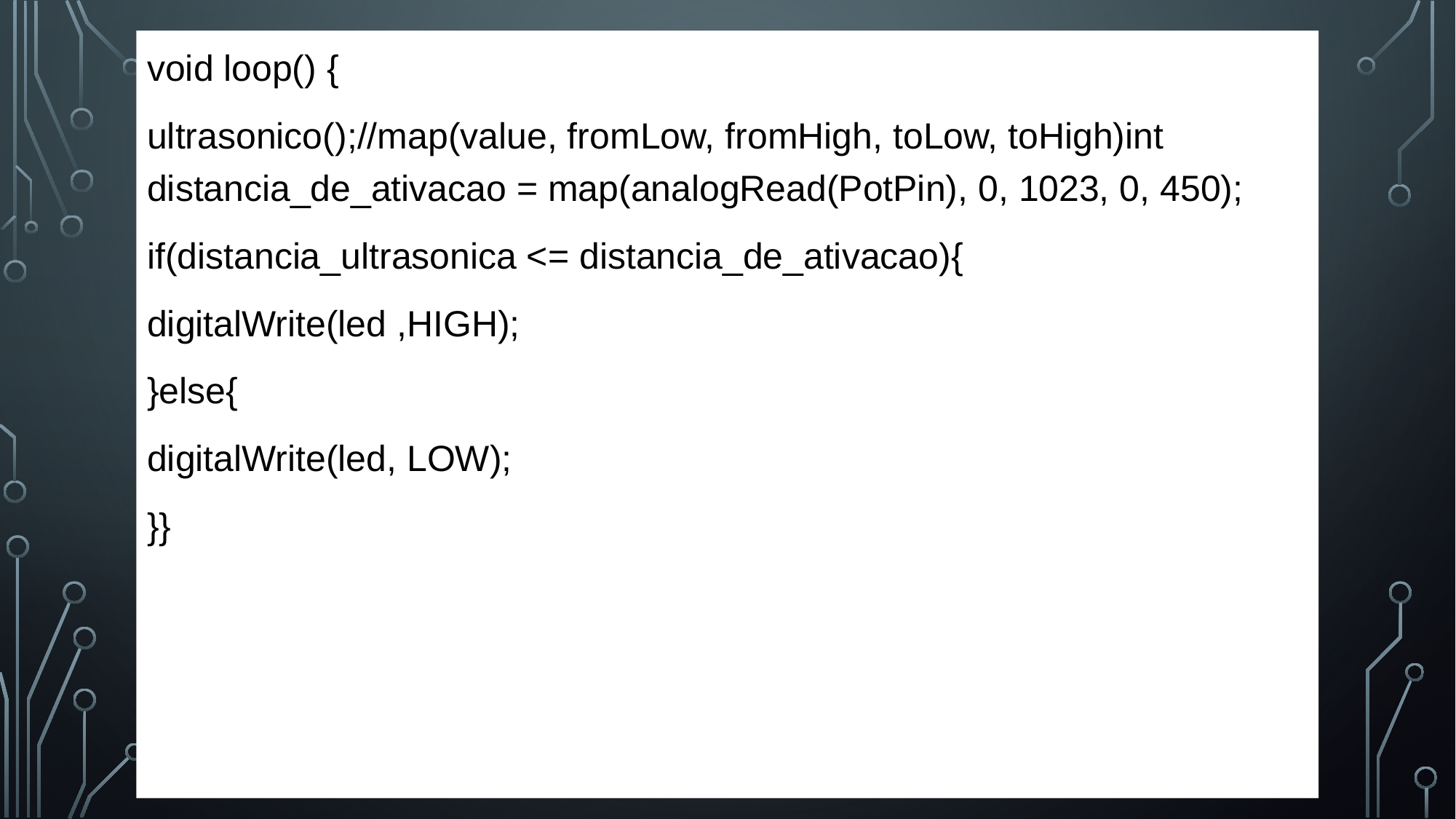

void loop() {
ultrasonico();//map(value, fromLow, fromHigh, toLow, toHigh)int distancia_de_ativacao = map(analogRead(PotPin), 0, 1023, 0, 450);
if(distancia_ultrasonica <= distancia_de_ativacao){
digitalWrite(led ,HIGH);
}else{
digitalWrite(led, LOW);
}}